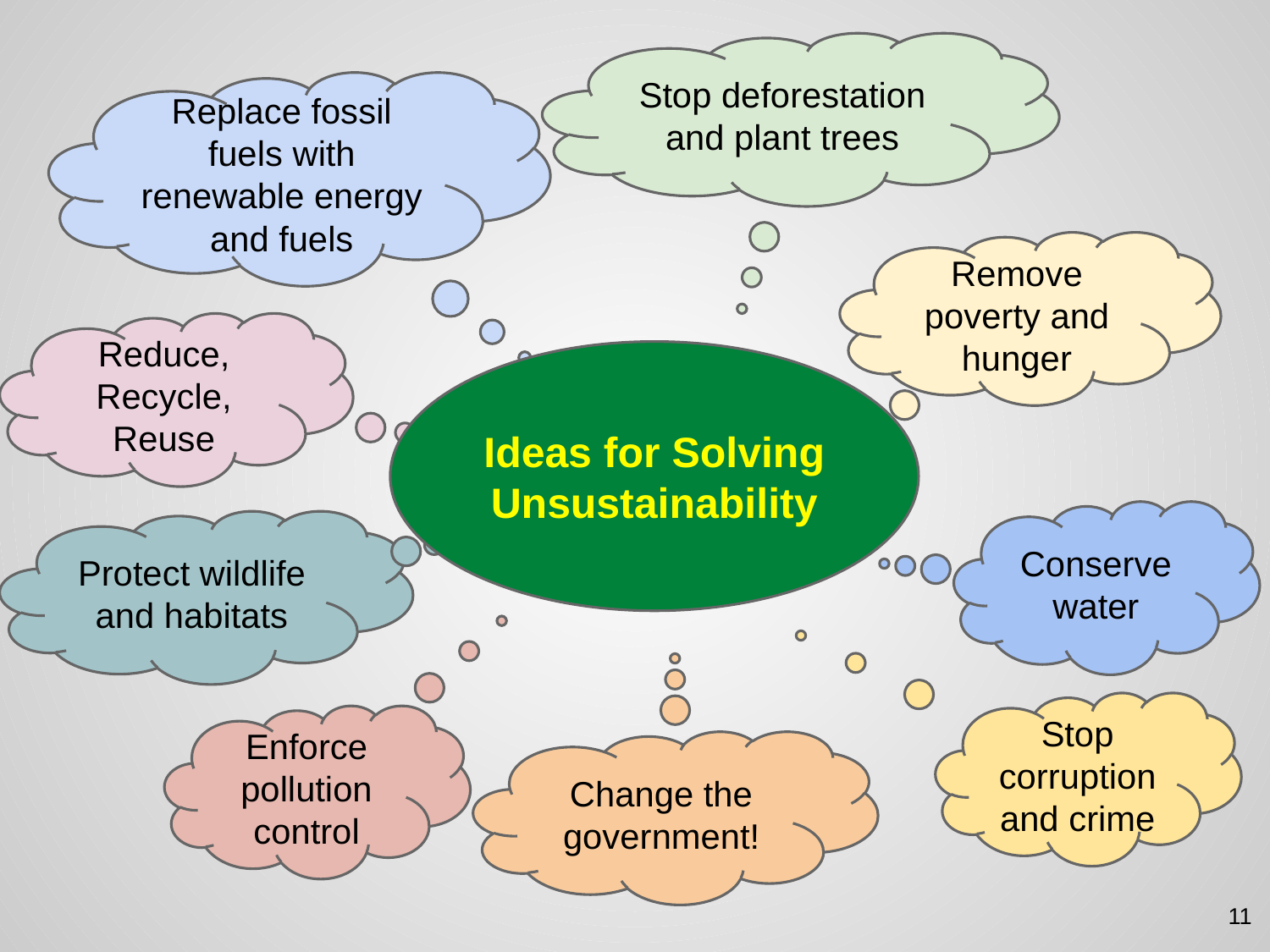

Stop deforestation and plant trees
Replace fossil fuels with renewable energy and fuels
Remove poverty and hunger
Reduce, Recycle, Reuse
Ideas for Solving Unsustainability
Conserve water
Protect wildlife and habitats
Stop corruption and crime
Enforce pollution control
Change the government!
11